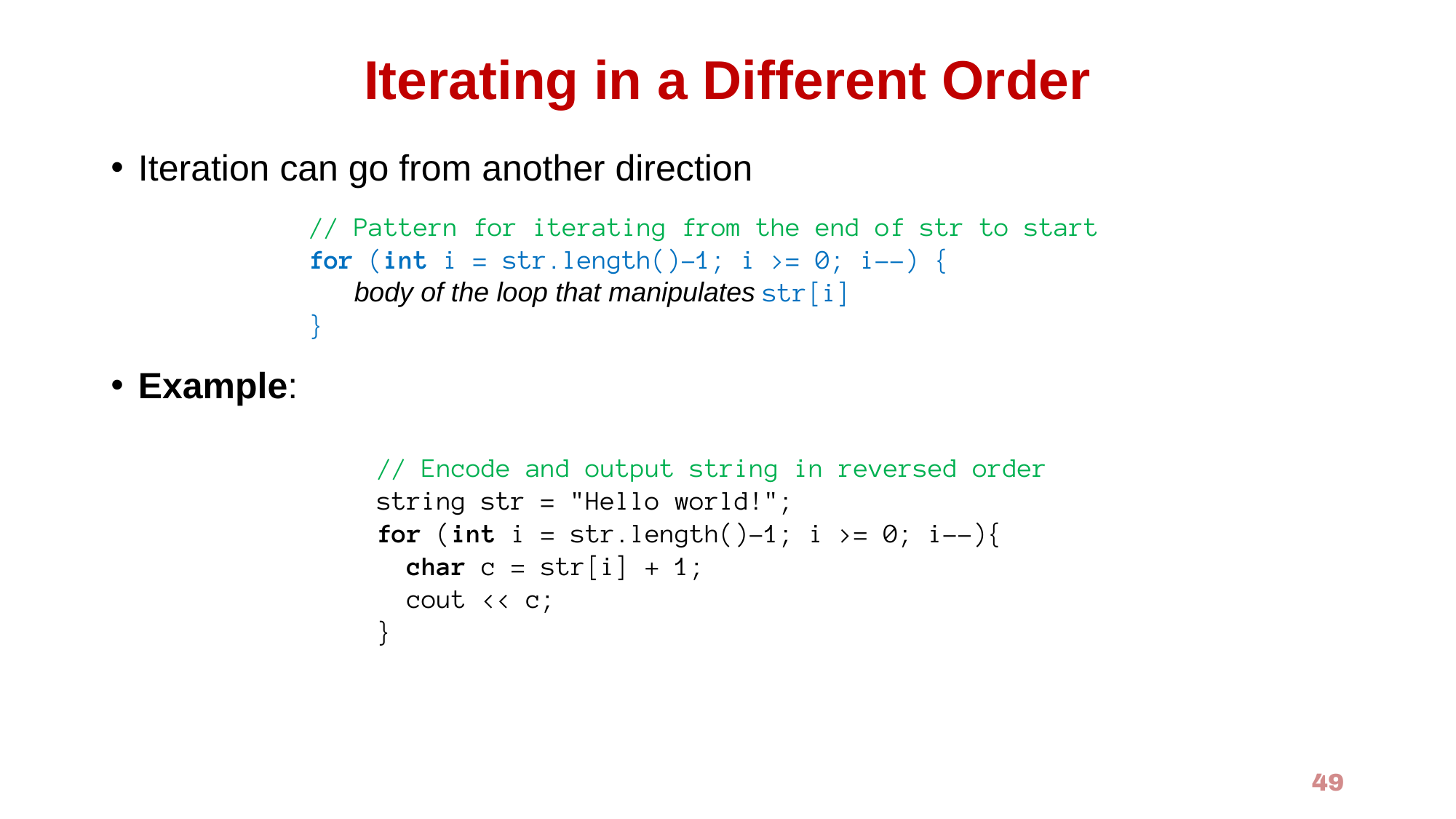

# Iterating in a Different Order
Iteration can go from another direction

Example:
// Pattern for iterating from the end of str to start
for (int i = str.length()-1; i >= 0; i--) {
   body of the loop that manipulates str[i]
}
// Encode and output string in reversed order
string str = "Hello world!";
for (int i = str.length()-1; i >= 0; i--){
  char c = str[i] + 1;
  cout << c;
}
49